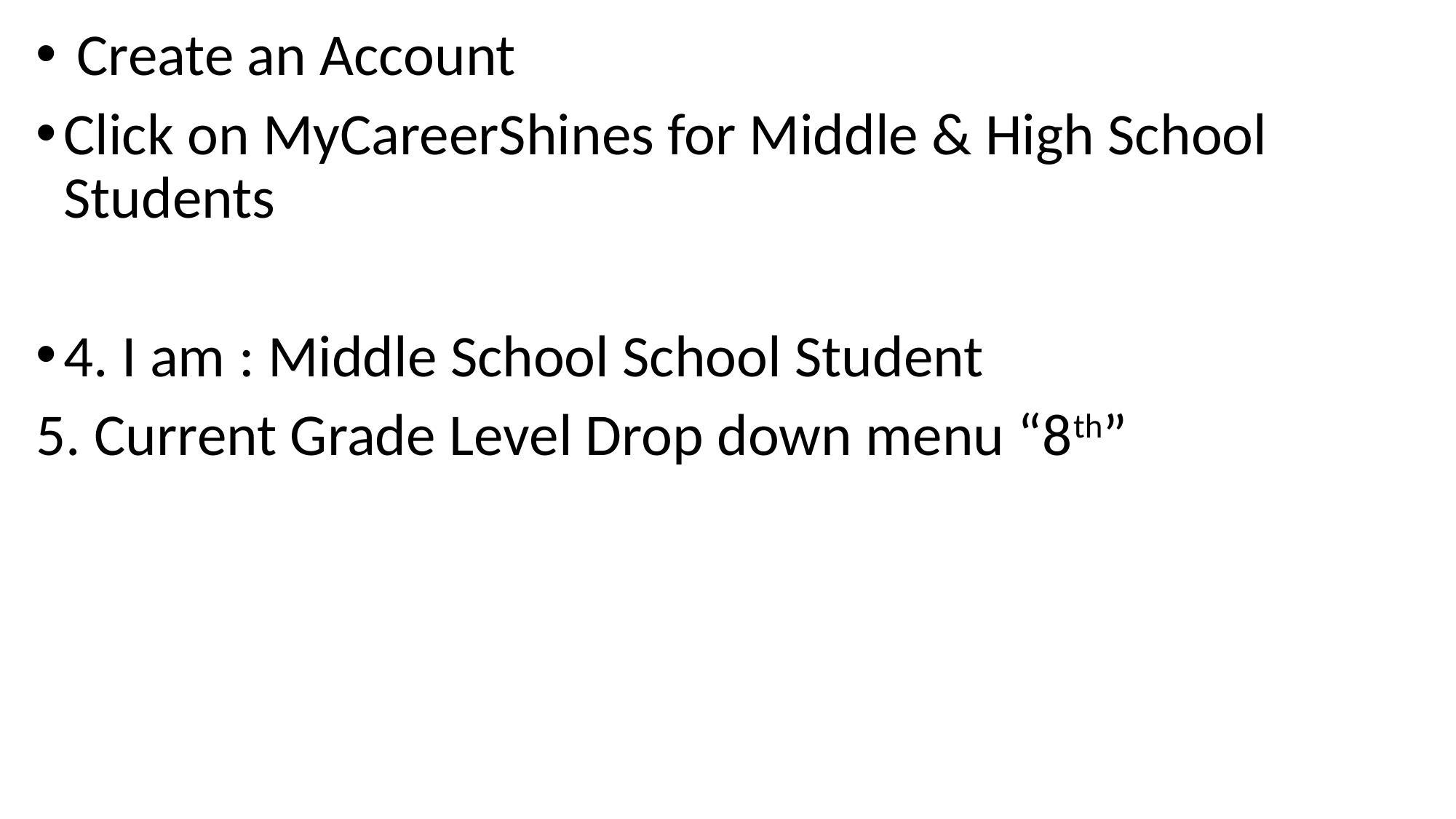

Create an Account
Click on MyCareerShines for Middle & High School Students

4. I am : Middle School School Student
5. Current Grade Level Drop down menu “8th”